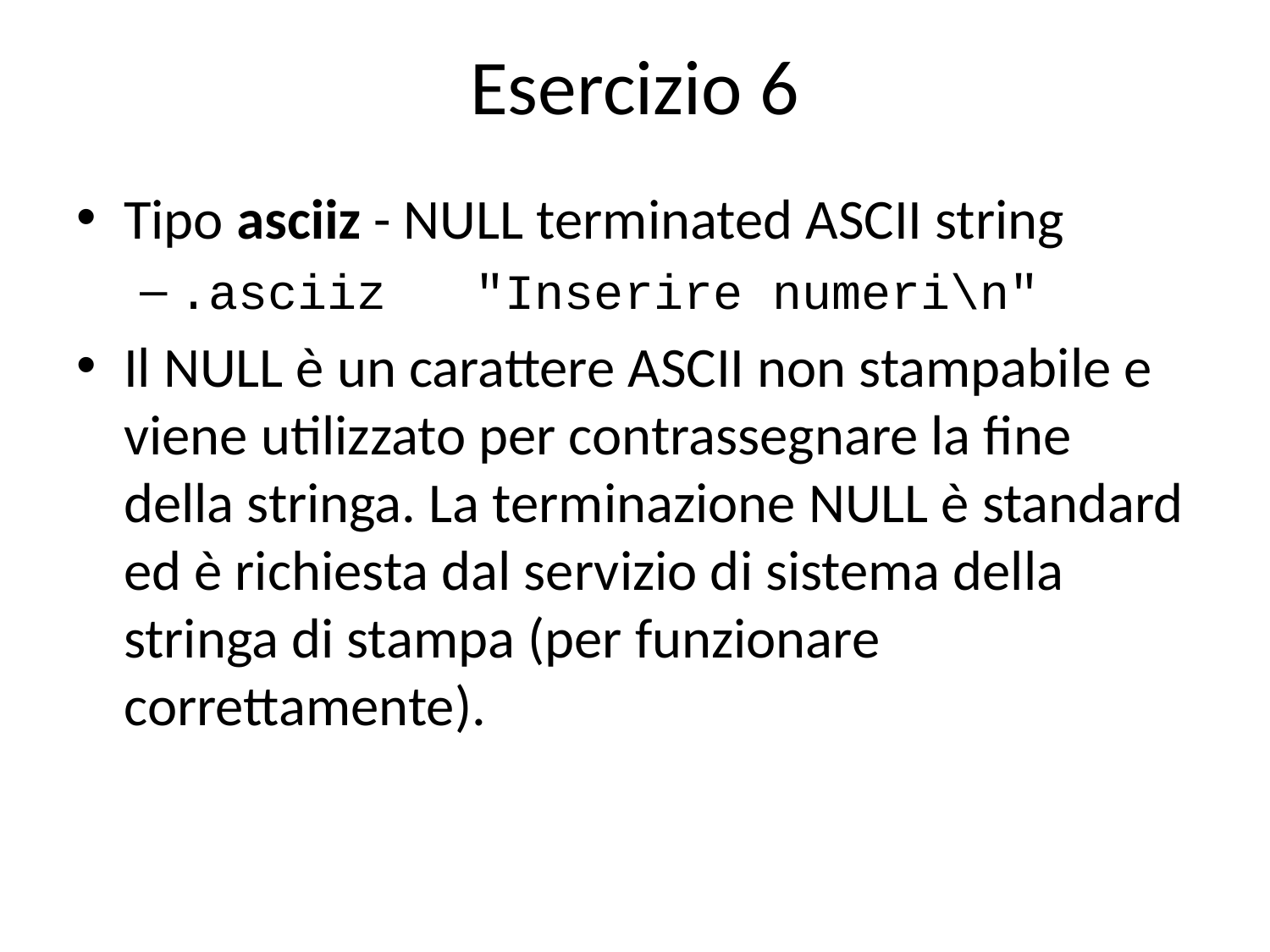

# Esercizio 6
Tipo asciiz - NULL terminated ASCII string
.asciiz   "Inserire numeri\n"
Il NULL è un carattere ASCII non stampabile e viene utilizzato per contrassegnare la fine della stringa. La terminazione NULL è standard ed è richiesta dal servizio di sistema della stringa di stampa (per funzionare correttamente).